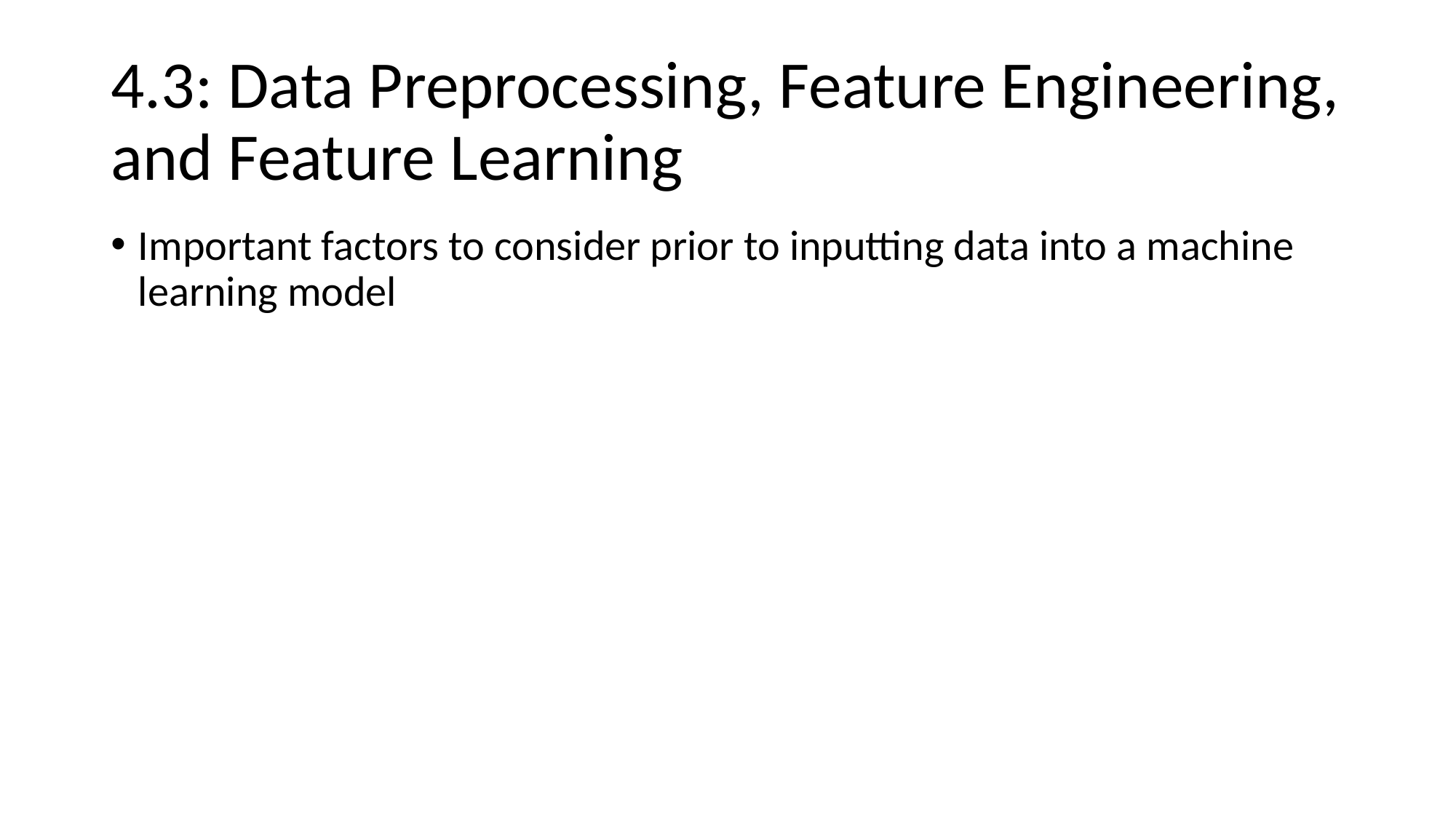

# 4.3: Data Preprocessing, Feature Engineering, and Feature Learning
Important factors to consider prior to inputting data into a machine learning model